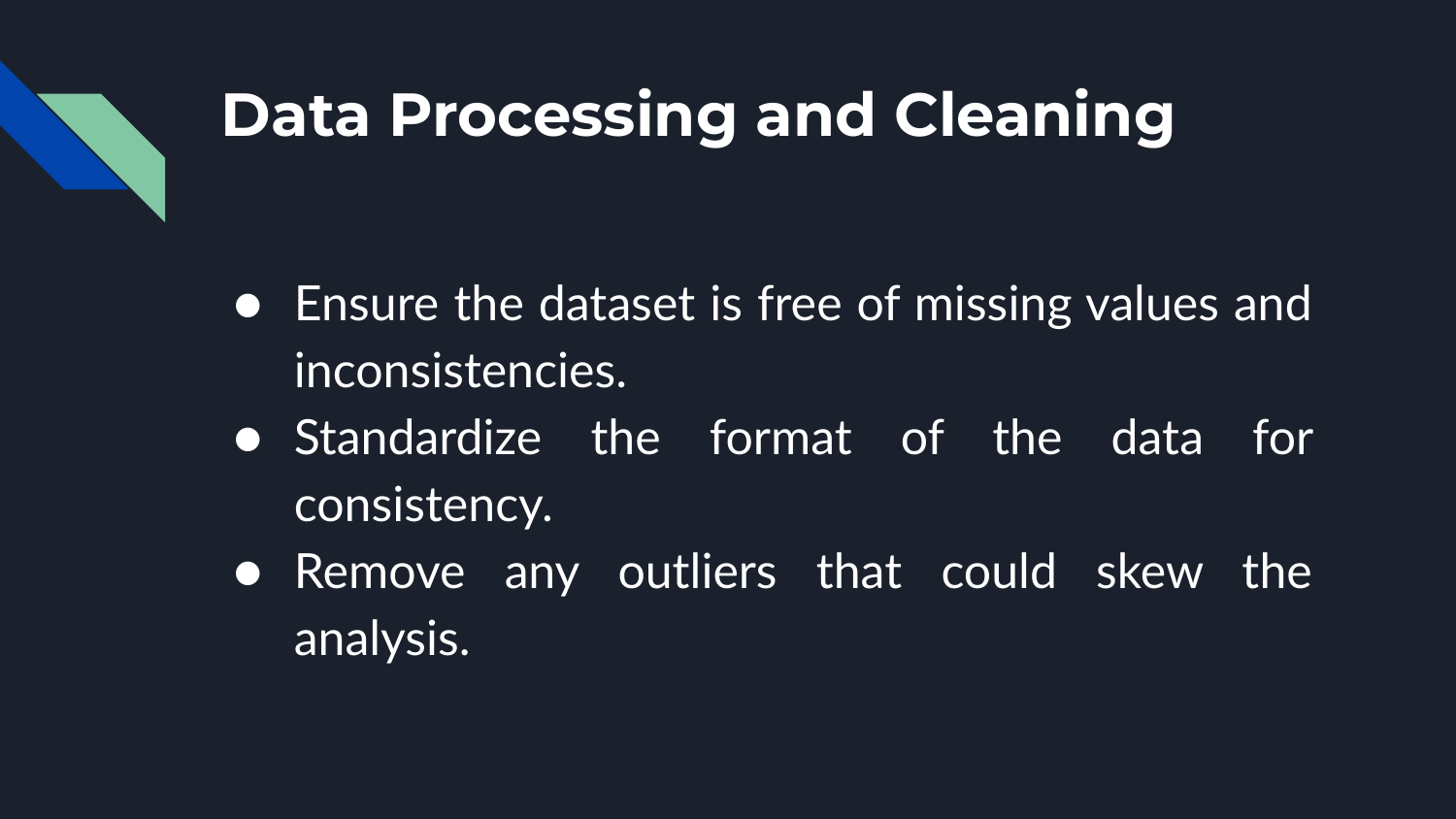

# Data Processing and Cleaning
Ensure the dataset is free of missing values and inconsistencies.
Standardize the format of the data for consistency.
Remove any outliers that could skew the analysis.